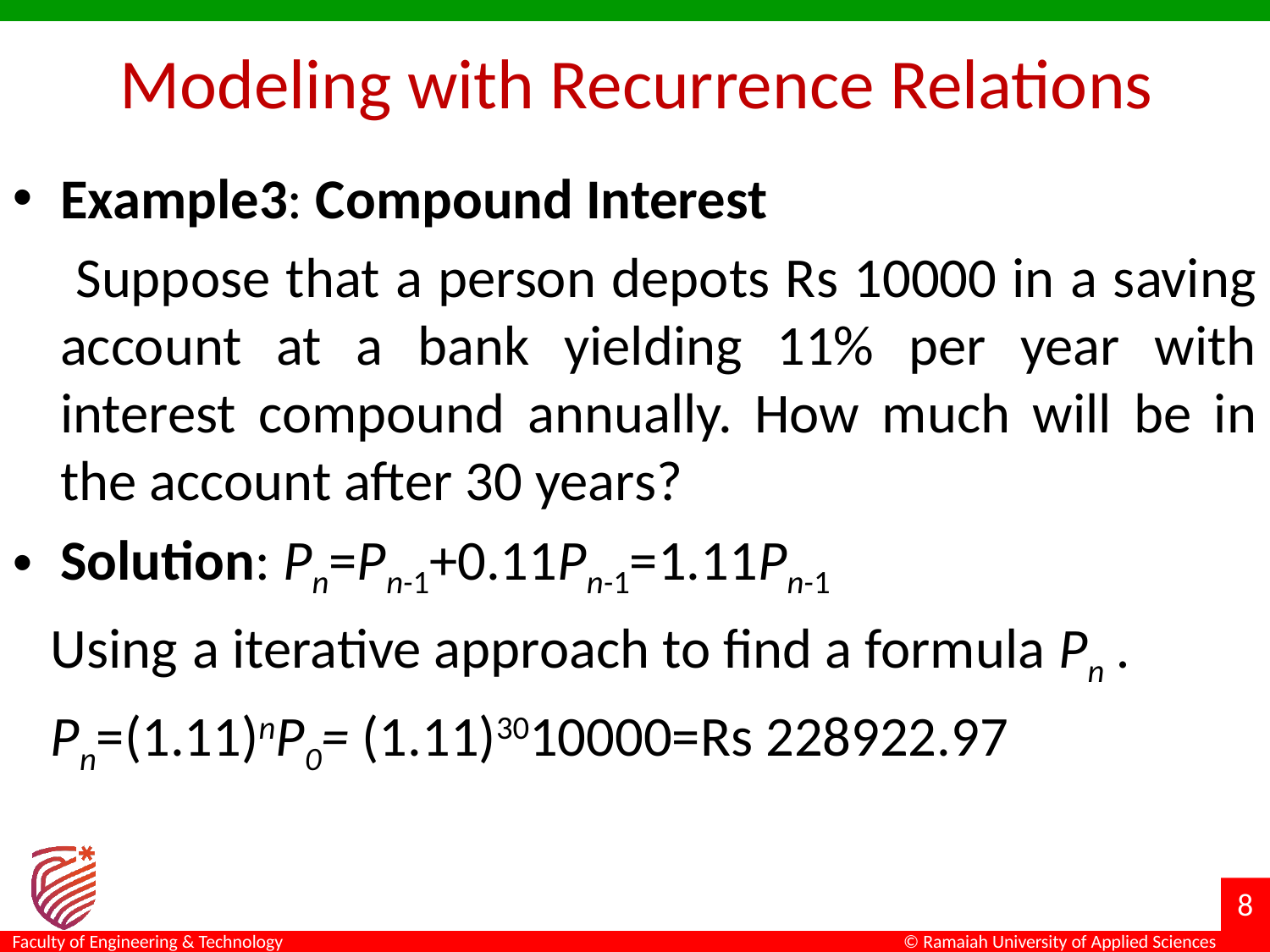

# Modeling with Recurrence Relations
Example3: Compound Interest
    Suppose that a person depots Rs 10000 in a saving account at a bank yielding 11% per year with interest compound annually. How much will be in the account after 30 years?
Solution: Pn=Pn-1+0.11Pn-1=1.11Pn-1
   Using  a iterative approach to find a formula Pn .
   Pn=(1.11)nP0= (1.11)3010000=Rs 228922.97